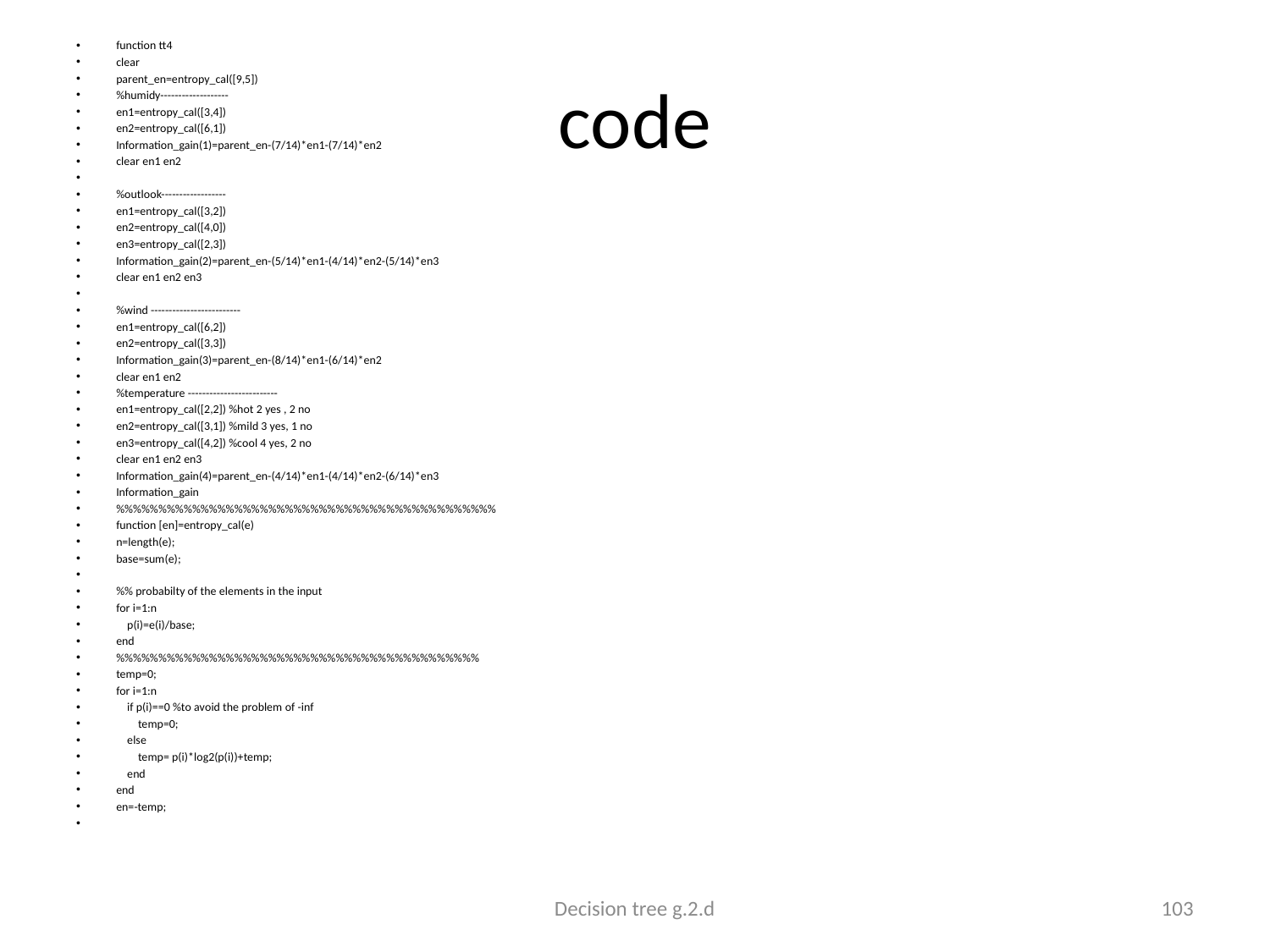

function tt4
clear
parent_en=entropy_cal([9,5])
%humidy-------------------
en1=entropy_cal([3,4])
en2=entropy_cal([6,1])
Information_gain(1)=parent_en-(7/14)*en1-(7/14)*en2
clear en1 en2

%outlook------------------
en1=entropy_cal([3,2])
en2=entropy_cal([4,0])
en3=entropy_cal([2,3])
Information_gain(2)=parent_en-(5/14)*en1-(4/14)*en2-(5/14)*en3
clear en1 en2 en3

%wind -------------------------
en1=entropy_cal([6,2])
en2=entropy_cal([3,3])
Information_gain(3)=parent_en-(8/14)*en1-(6/14)*en2
clear en1 en2
%temperature -------------------------
en1=entropy_cal([2,2]) %hot 2 yes , 2 no
en2=entropy_cal([3,1]) %mild 3 yes, 1 no
en3=entropy_cal([4,2]) %cool 4 yes, 2 no
clear en1 en2 en3
Information_gain(4)=parent_en-(4/14)*en1-(4/14)*en2-(6/14)*en3
Information_gain
%%%%%%%%%%%%%%%%%%%%%%%%%%%%%%%%%%%%%%%%%%%%%
function [en]=entropy_cal(e)
n=length(e);
base=sum(e);

%% probabilty of the elements in the input
for i=1:n
    p(i)=e(i)/base;
end
%%%%%%%%%%%%%%%%%%%%%%%%%%%%%%%%%%%%%%%%%%%
temp=0;
for i=1:n
    if p(i)==0 %to avoid the problem of -inf
        temp=0;
    else
        temp= p(i)*log2(p(i))+temp;
    end
end
en=-temp;

# code
Decision tree g.2.d
103